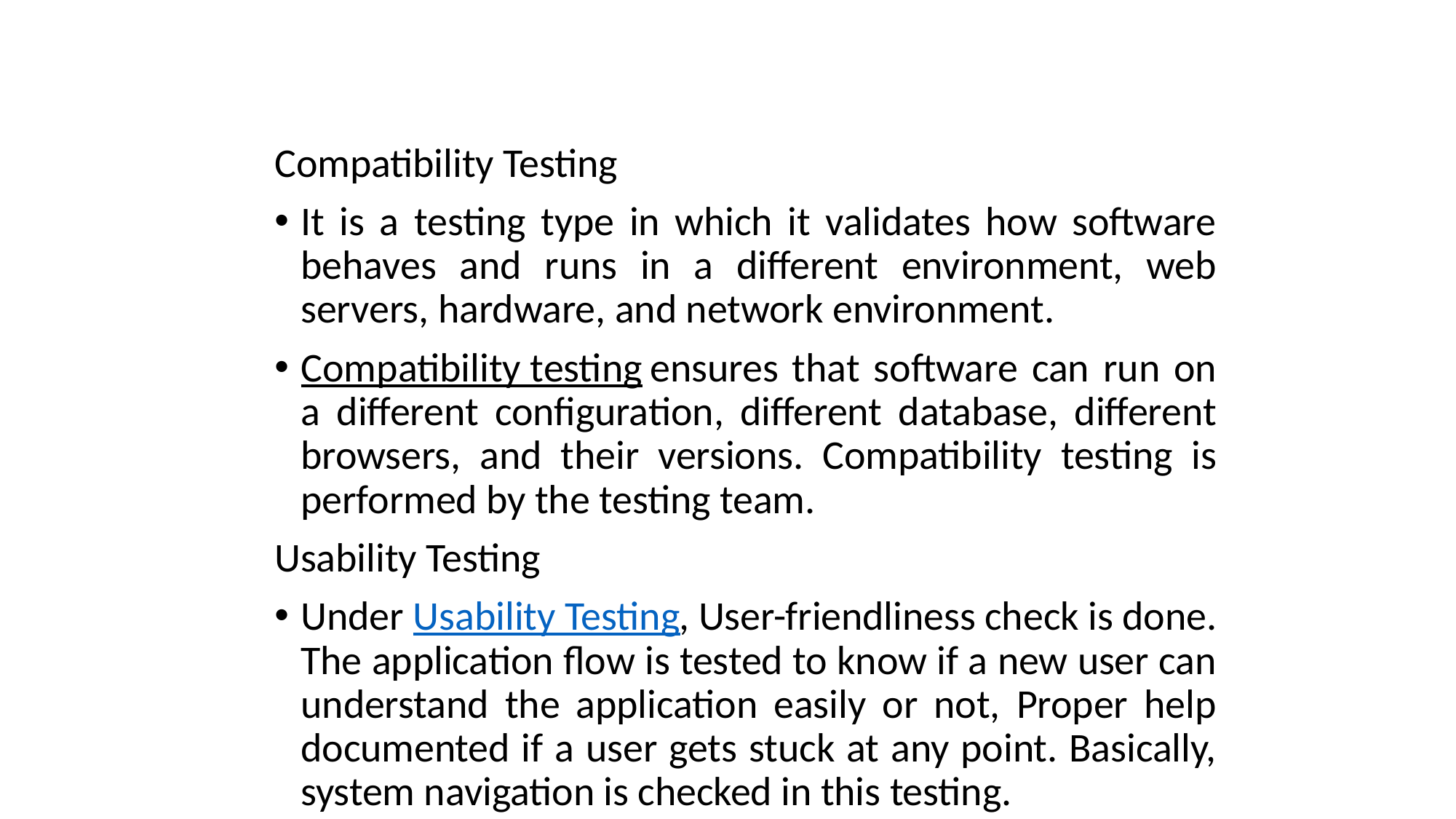

Compatibility Testing
It is a testing type in which it validates how software behaves and runs in a different environment, web servers, hardware, and network environment.
Compatibility testing ensures that software can run on a different configuration, different database, different browsers, and their versions. Compatibility testing is performed by the testing team.
Usability Testing
Under Usability Testing, User-friendliness check is done. The application flow is tested to know if a new user can understand the application easily or not, Proper help documented if a user gets stuck at any point. Basically, system navigation is checked in this testing.